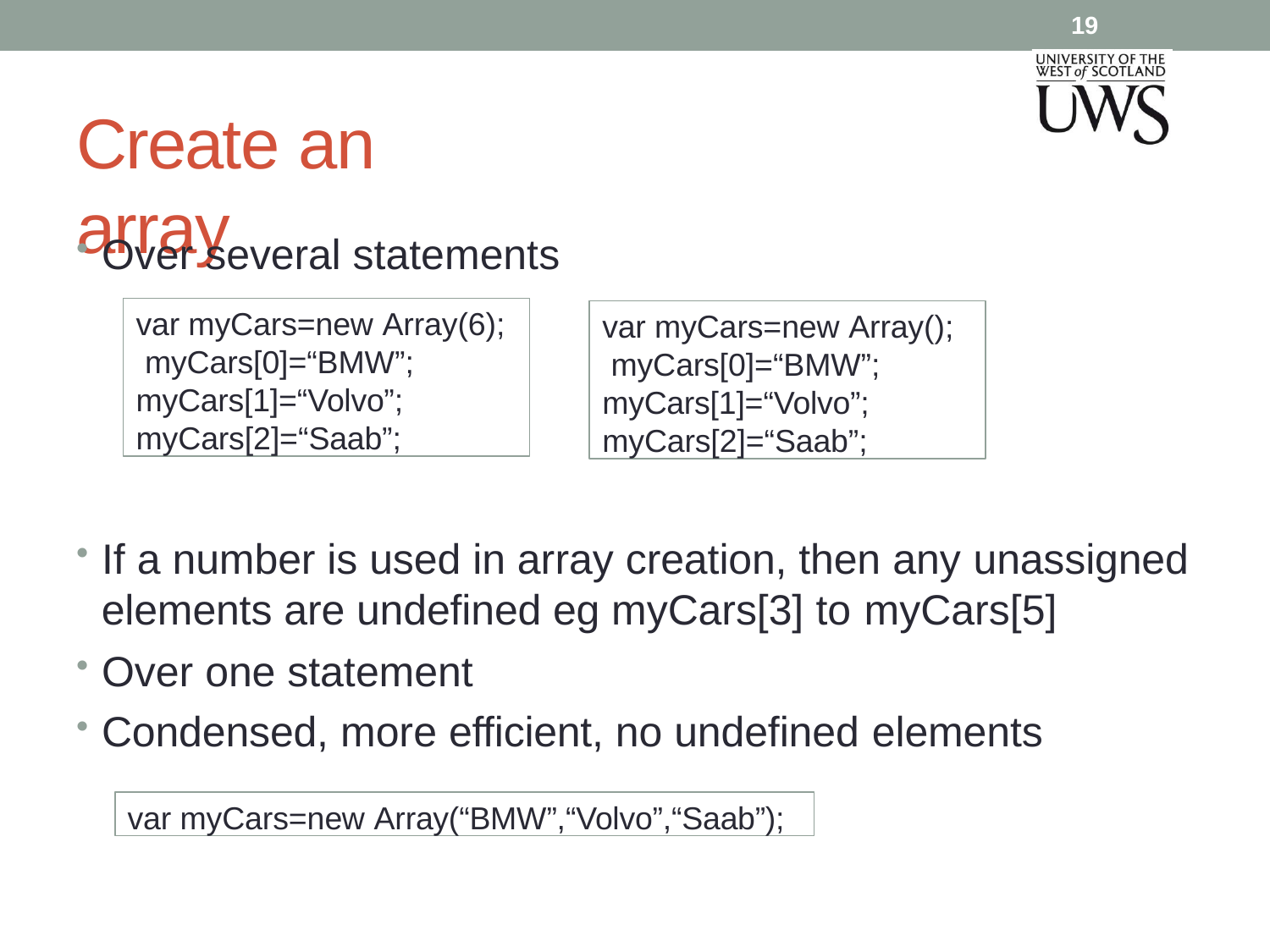

19
# Create an array
Over several statements
var myCars=new Array(6);  myCars[0]=“BMW”;  myCars[1]=“Volvo”;  myCars[2]=“Saab”;
var myCars=new Array();  myCars[0]=“BMW”;  myCars[1]=“Volvo”;  myCars[2]=“Saab”;
If a number is used in array creation, then any unassigned
elements are undefined eg myCars[3] to myCars[5]
Over one statement
Condensed, more efficient, no undefined elements
var myCars=new Array(“BMW”,“Volvo”,“Saab”);